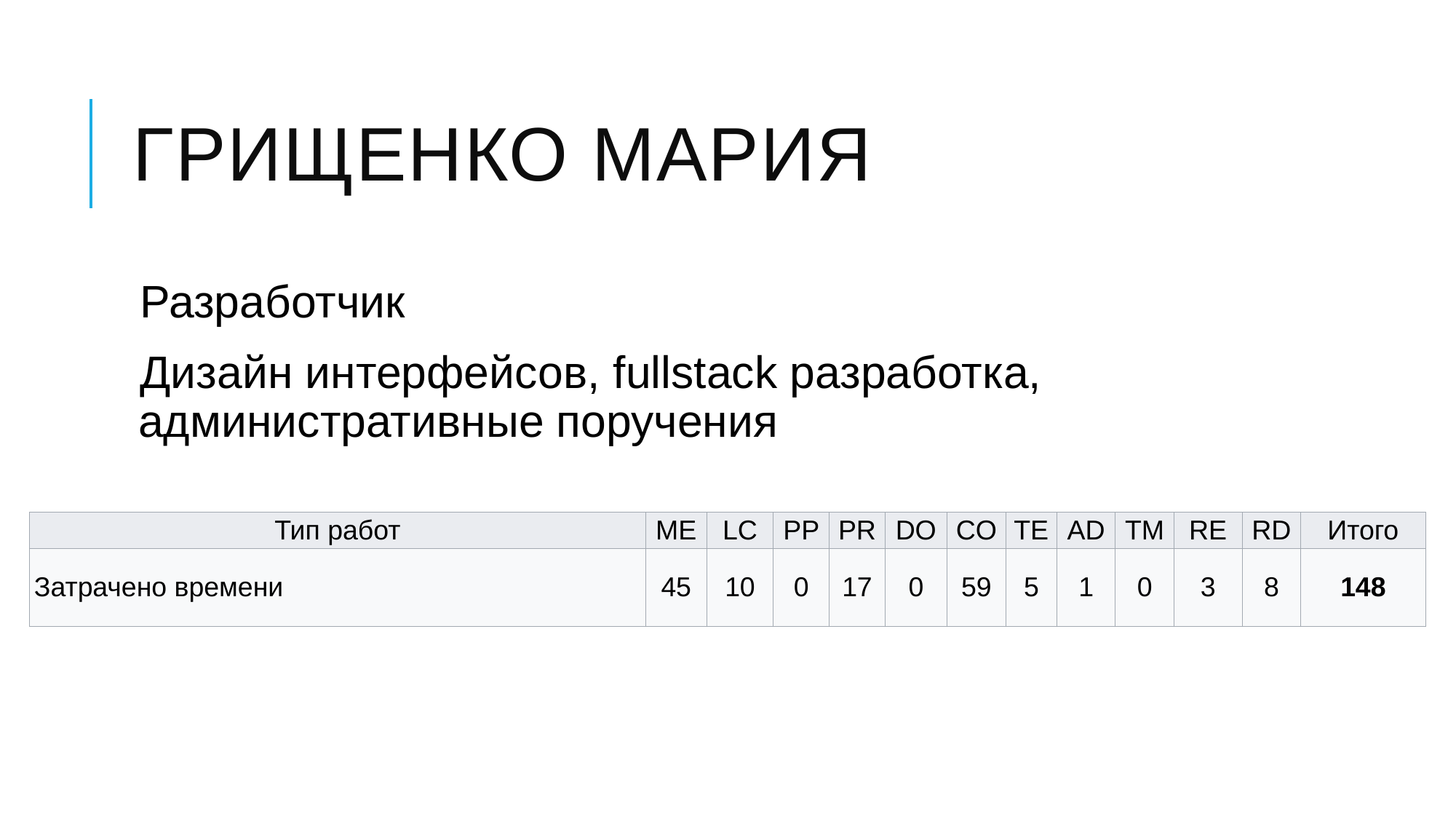

# Грищенко Мария
Разработчик
Дизайн интерфейсов, fullstack разработка, административные поручения
| Тип работ | ME | LC | PP | PR | DO | CO | TE | AD | TM | RE | RD | Итого |
| --- | --- | --- | --- | --- | --- | --- | --- | --- | --- | --- | --- | --- |
| Затрачено времени | 45 | 10 | 0 | 17 | 0 | 59 | 5 | 1 | 0 | 3 | 8 | 148 |